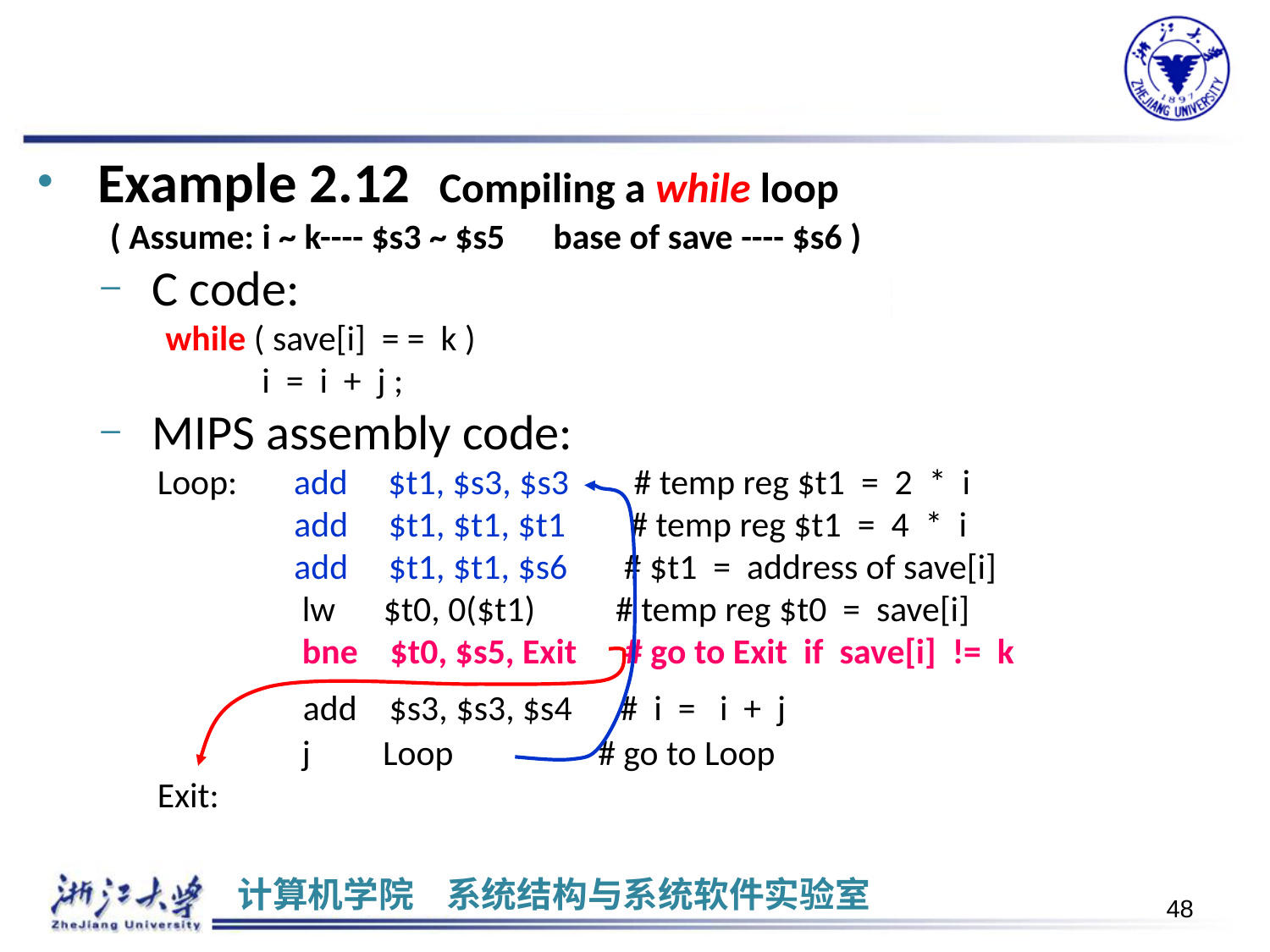

Example 2.12   Compiling a while loop
         ( Assume: i ~ k---- $s3 ~ $s5      base of save ---- $s6 )
 C code:
        while ( save[i]  = =  k )
                    i  =  i  +  j ;
 MIPS assembly code:
       Loop:       add     $t1, $s3, $s3        # temp reg $t1  =  2  *  i
                        add     $t1, $t1, $t1        # temp reg $t1  =  4  *  i
                        add     $t1, $t1, $s6       # $t1  =  address of save[i]
                         lw      $t0, 0($t1)          # temp reg $t0  =  save[i]
                         bne    $t0, $s5, Exit      # go to Exit  if  save[i]  !=  k
                  add    $s3, $s3, $s4      #  i  =   i  +  j
                         j         Loop                  # go to Loop
       Exit:

48